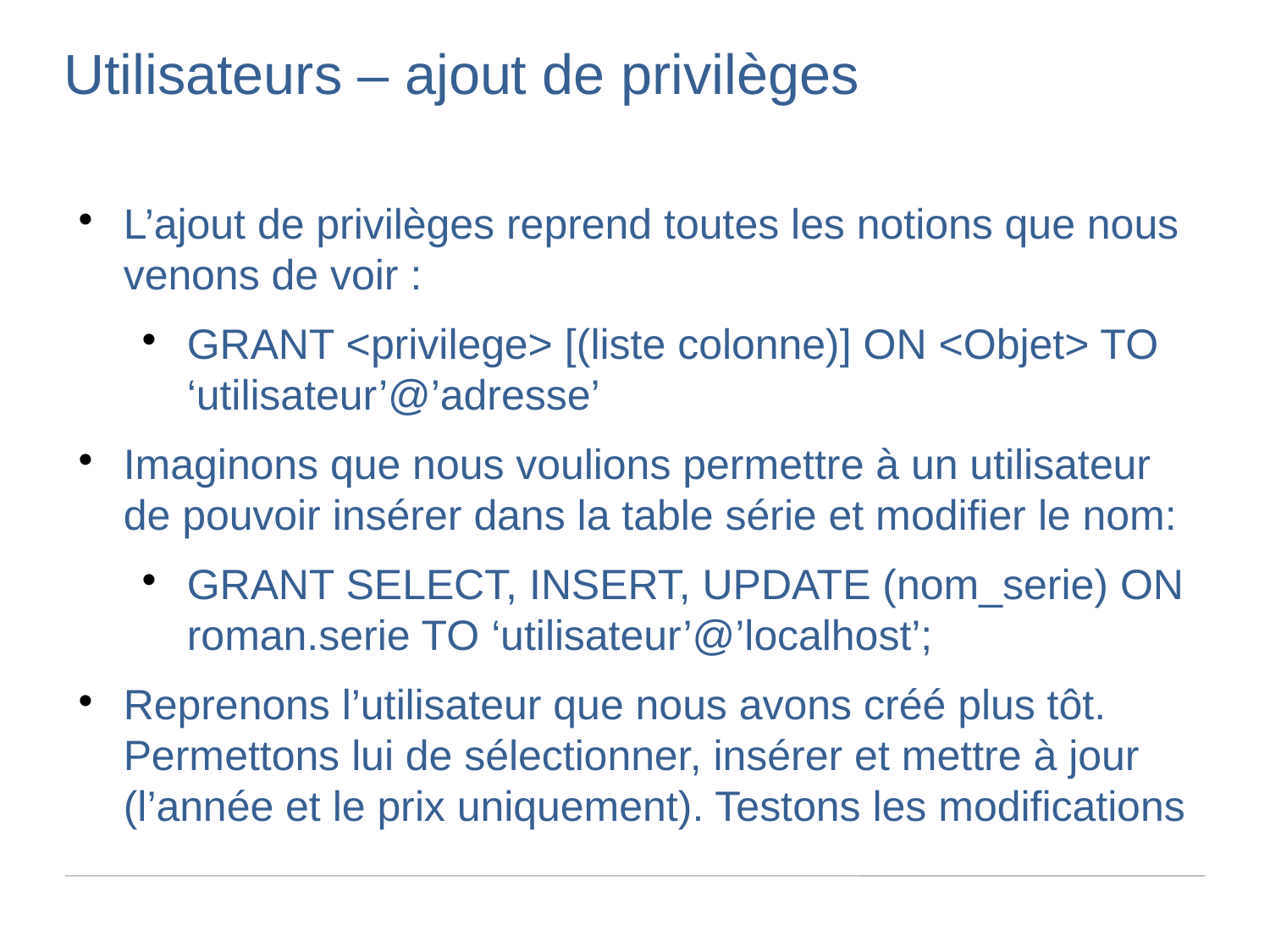

Utilisateurs – ajout de privilèges
L’ajout de privilèges reprend toutes les notions que nous venons de voir :
GRANT <privilege> [(liste colonne)] ON <Objet> TO ‘utilisateur’@’adresse’
Imaginons que nous voulions permettre à un utilisateur de pouvoir insérer dans la table série et modifier le nom:
GRANT SELECT, INSERT, UPDATE (nom_serie) ON roman.serie TO ‘utilisateur’@’localhost’;
Reprenons l’utilisateur que nous avons créé plus tôt. Permettons lui de sélectionner, insérer et mettre à jour (l’année et le prix uniquement). Testons les modifications